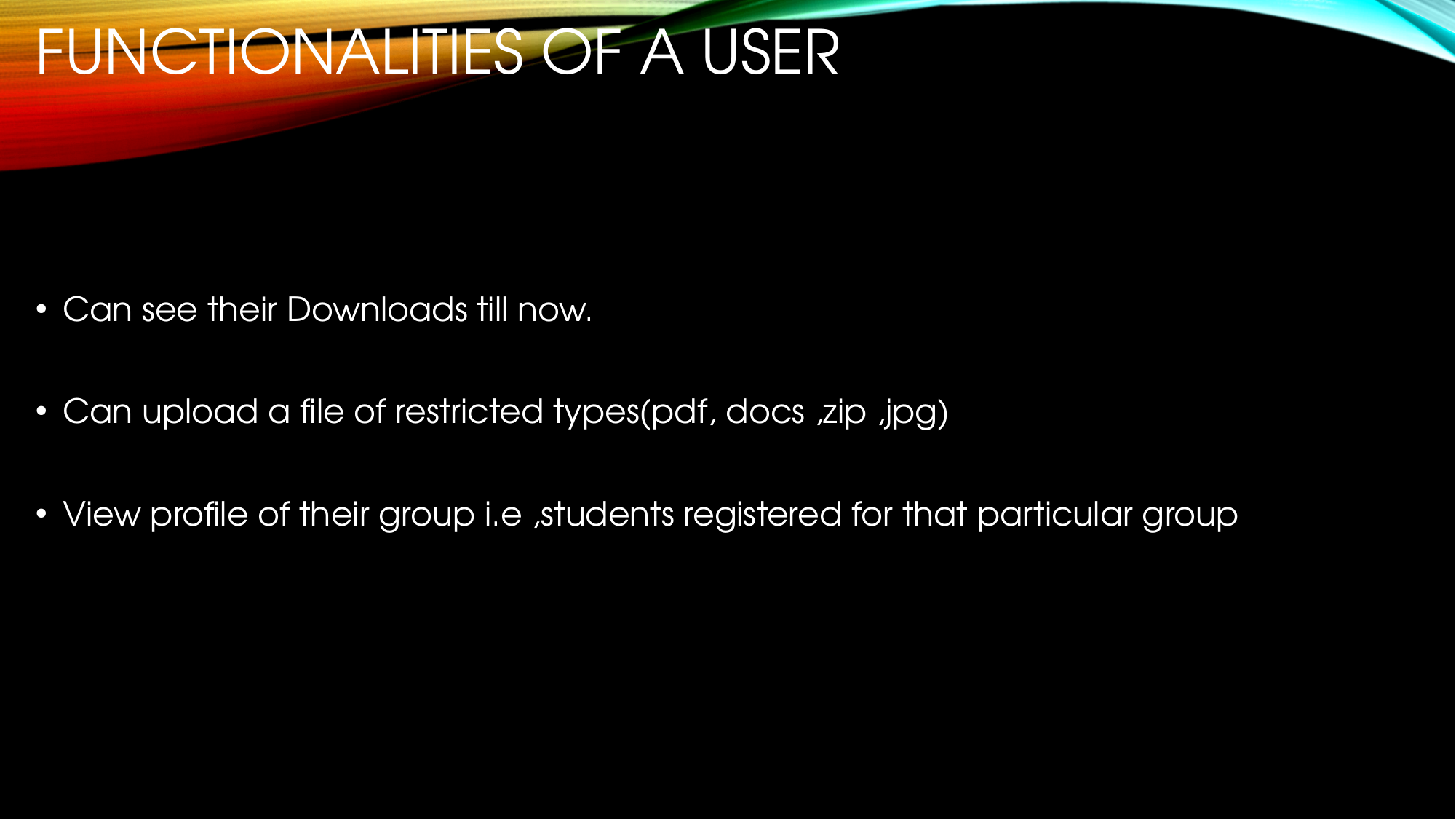

# Functionalities of a user

Can see their Downloads till now.

Can upload a file of restricted types(pdf, docs ,zip ,jpg)

View profile of their group i.e ,students registered for that particular group